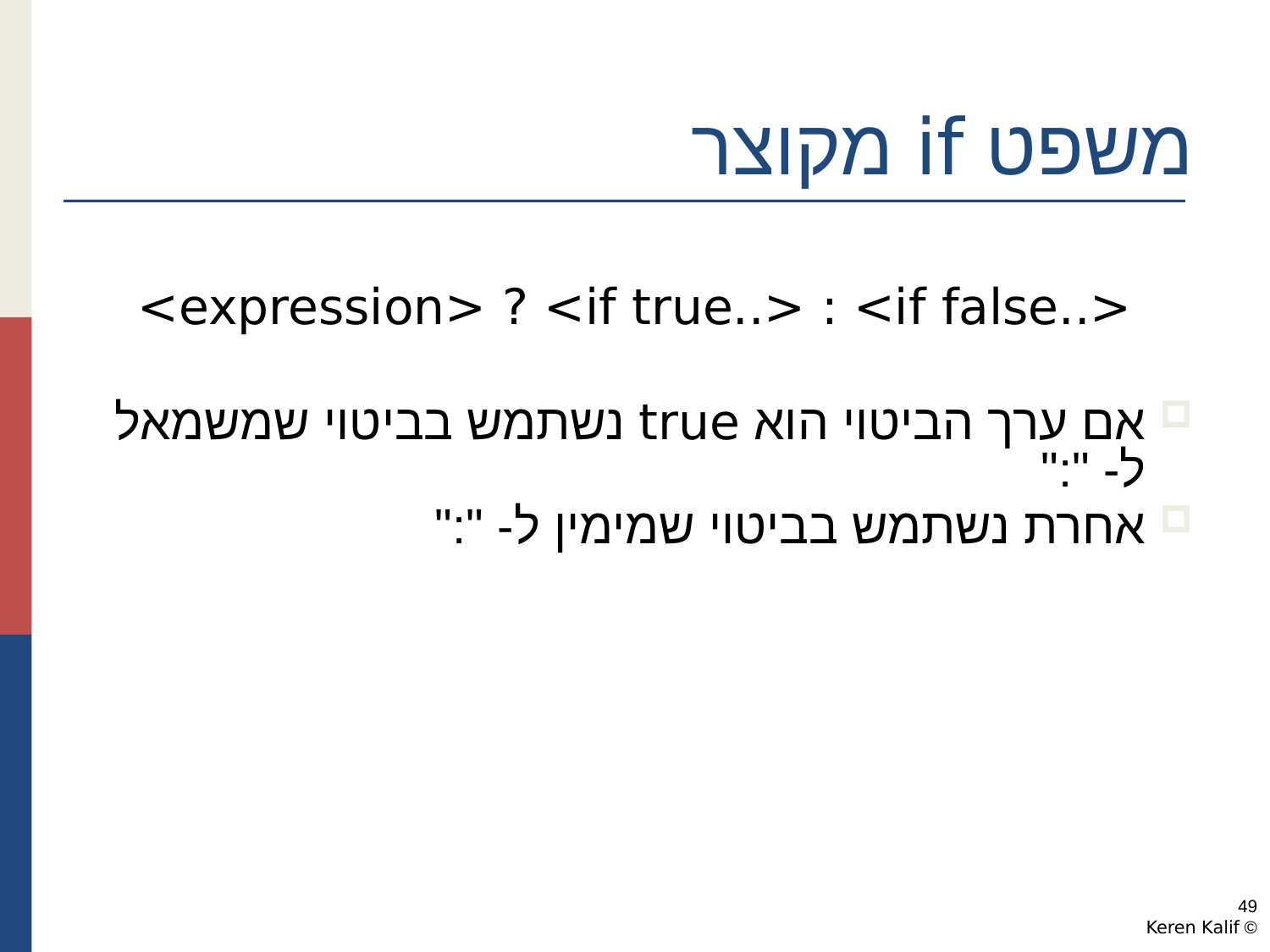

משפט if מקוצר

<expression> ? <if true..> : <if false..>

אם ערך הביטוי הוא true נשתמש בביטוי שמשמאל ל- ":"
אחרת נשתמש בביטוי שמימין ל- ":"

49
© Keren Kalif